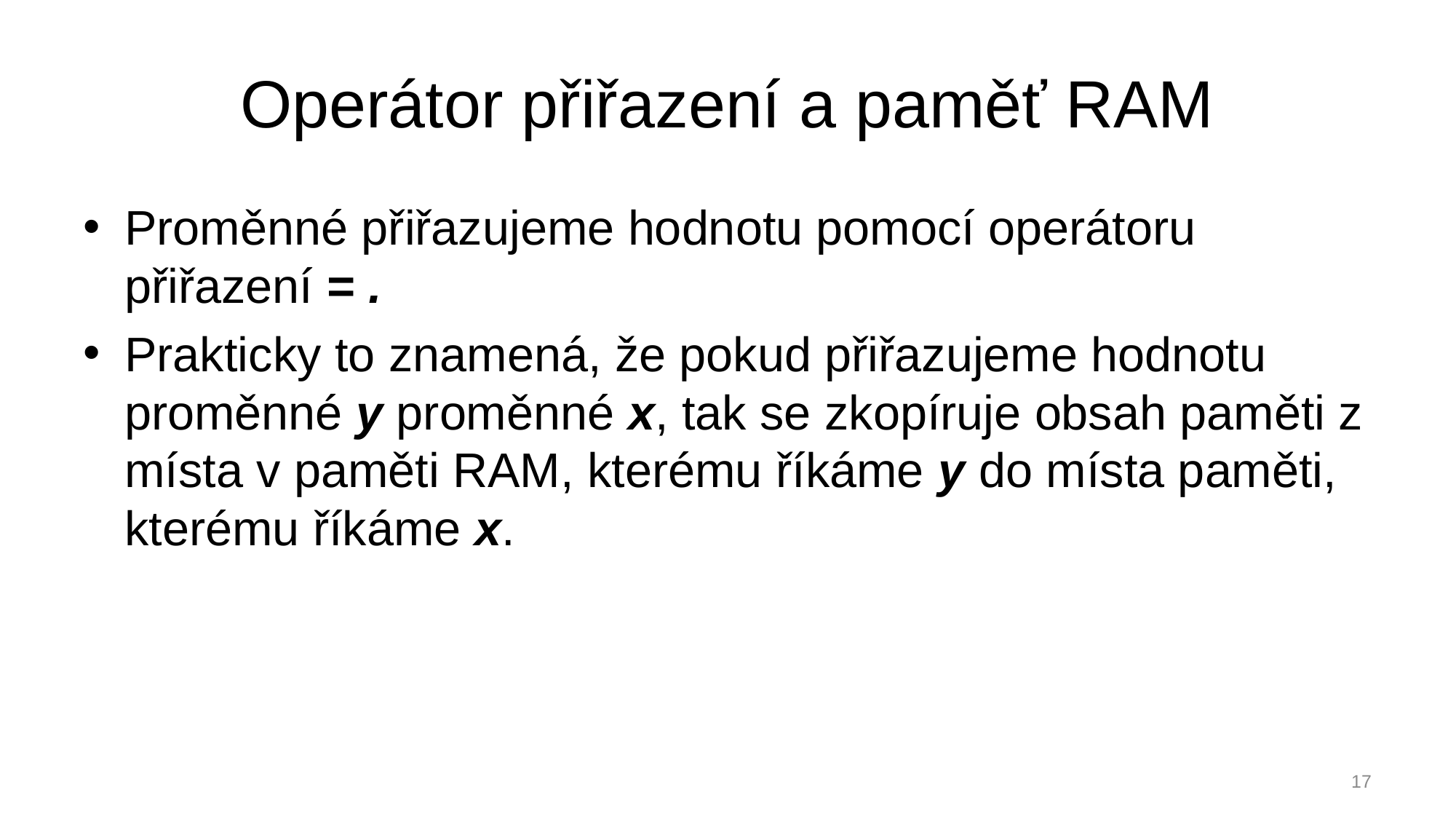

# Operátor přiřazení a paměť RAM
Proměnné přiřazujeme hodnotu pomocí operátoru přiřazení = .
Prakticky to znamená, že pokud přiřazujeme hodnotu proměnné y proměnné x, tak se zkopíruje obsah paměti z místa v paměti RAM, kterému říkáme y do místa paměti, kterému říkáme x.
17